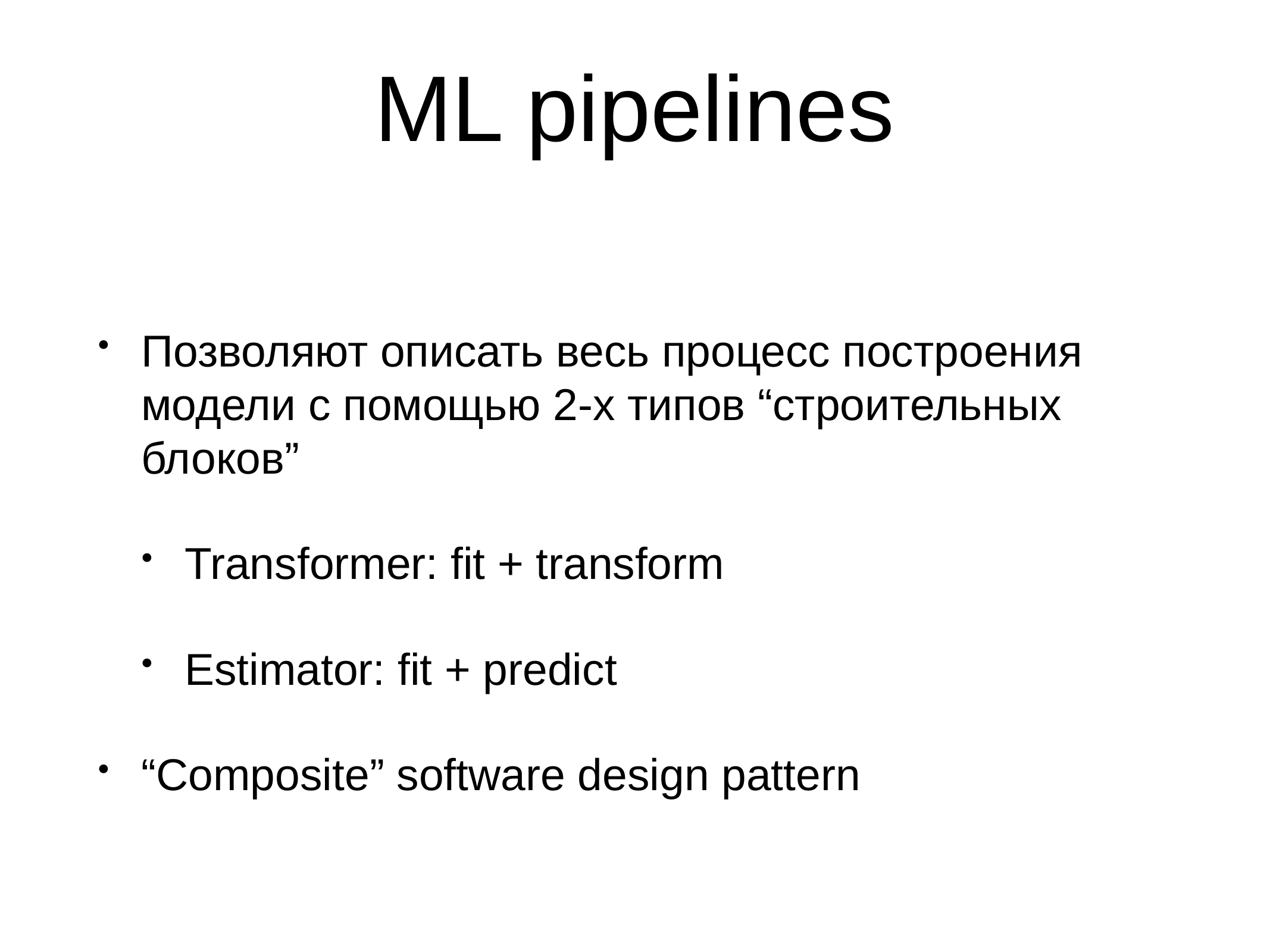

# ML pipelines
Позволяют описать весь процесс построения модели c помощью 2-х типов “строительных блоков”
Transformer: fit + transform
Estimator: fit + predict
“Composite” software design pattern